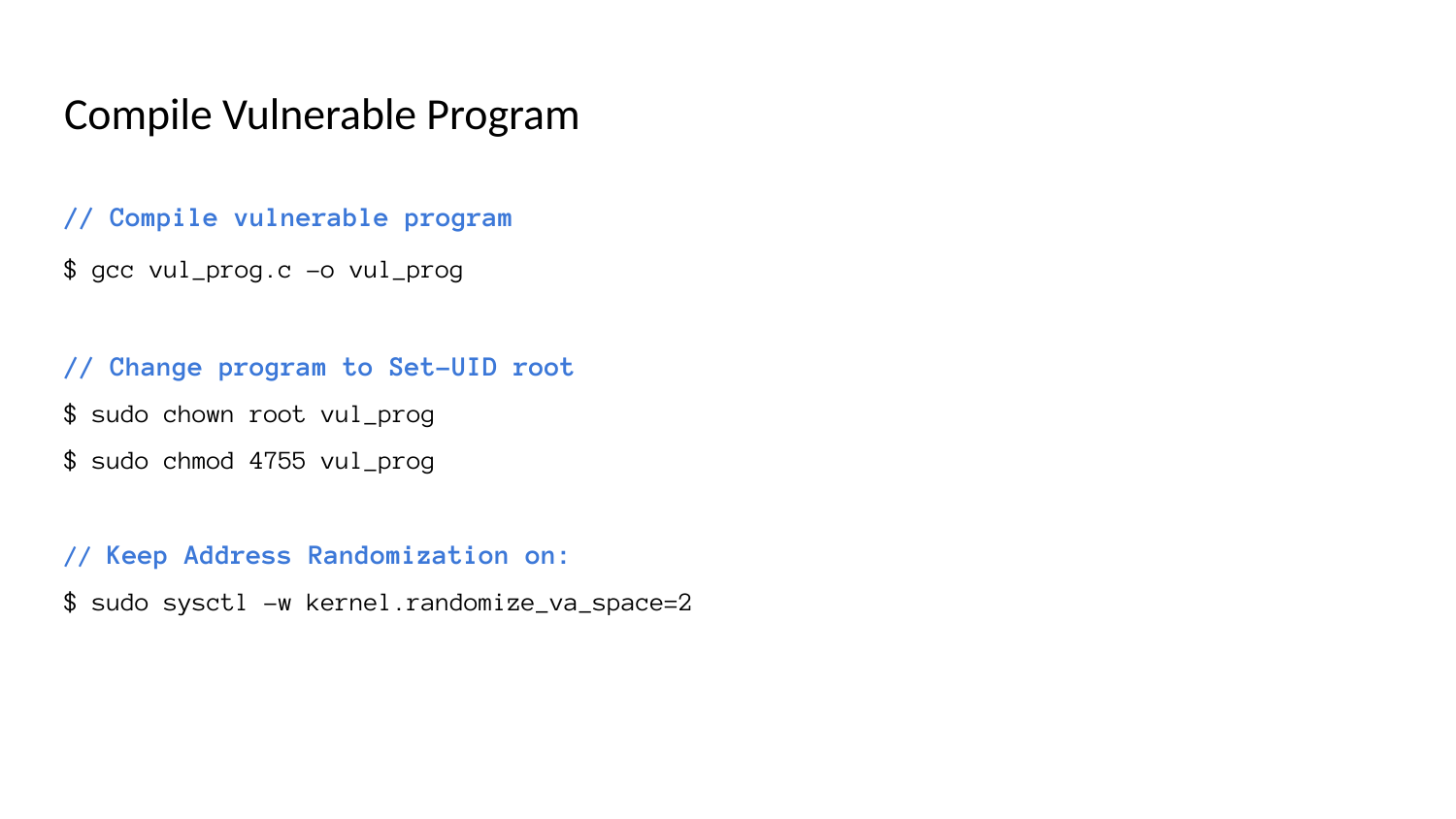

# Compile Vulnerable Program
// Compile vulnerable program
$ gcc vul_prog.c -o vul_prog

// Change program to Set-UID root
$ sudo chown root vul_prog
$ sudo chmod 4755 vul_prog

// Keep Address Randomization on:
$ sudo sysctl -w kernel.randomize_va_space=2